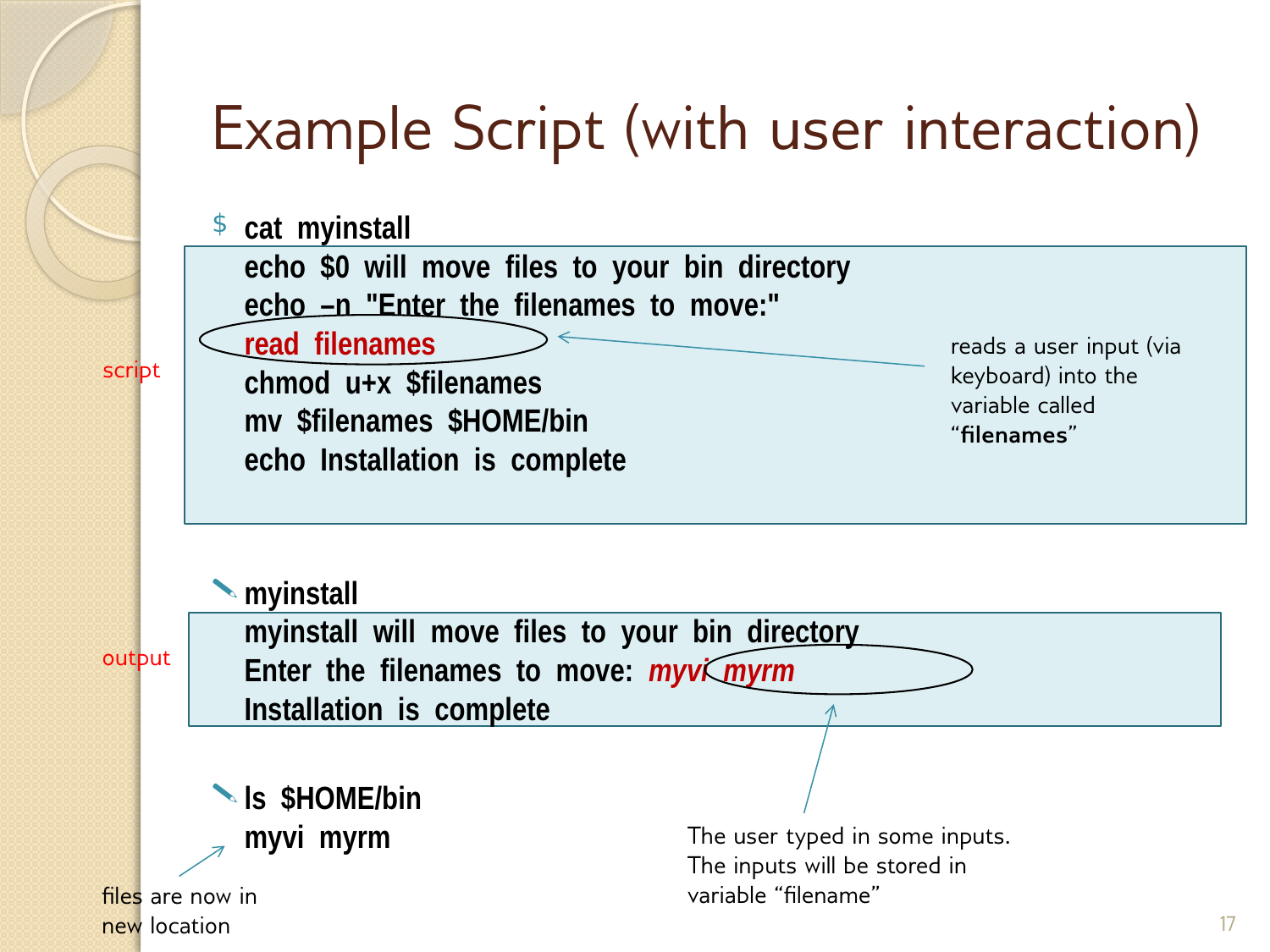

# Example Script (with user interaction)
cat  myinstall
echo  $0  will  move  files  to  your  bin  directory
echo  –n  "Enter  the  filenames  to  move:"
read  filenames
chmod  u+x  $filenames
mv  $filenames  $HOME/bin
echo  Installation  is  complete

myinstall
myinstall  will  move  files  to  your  bin  directory
Enter  the  filenames  to  move:  myvi  myrm
Installation  is  complete

ls  $HOME/bin
myvi  myrm

reads a user input (via keyboard) into the variable called “filenames”
script

output

The user typed in some inputs. The inputs will be stored in variable “filename”
files are now in new location
17